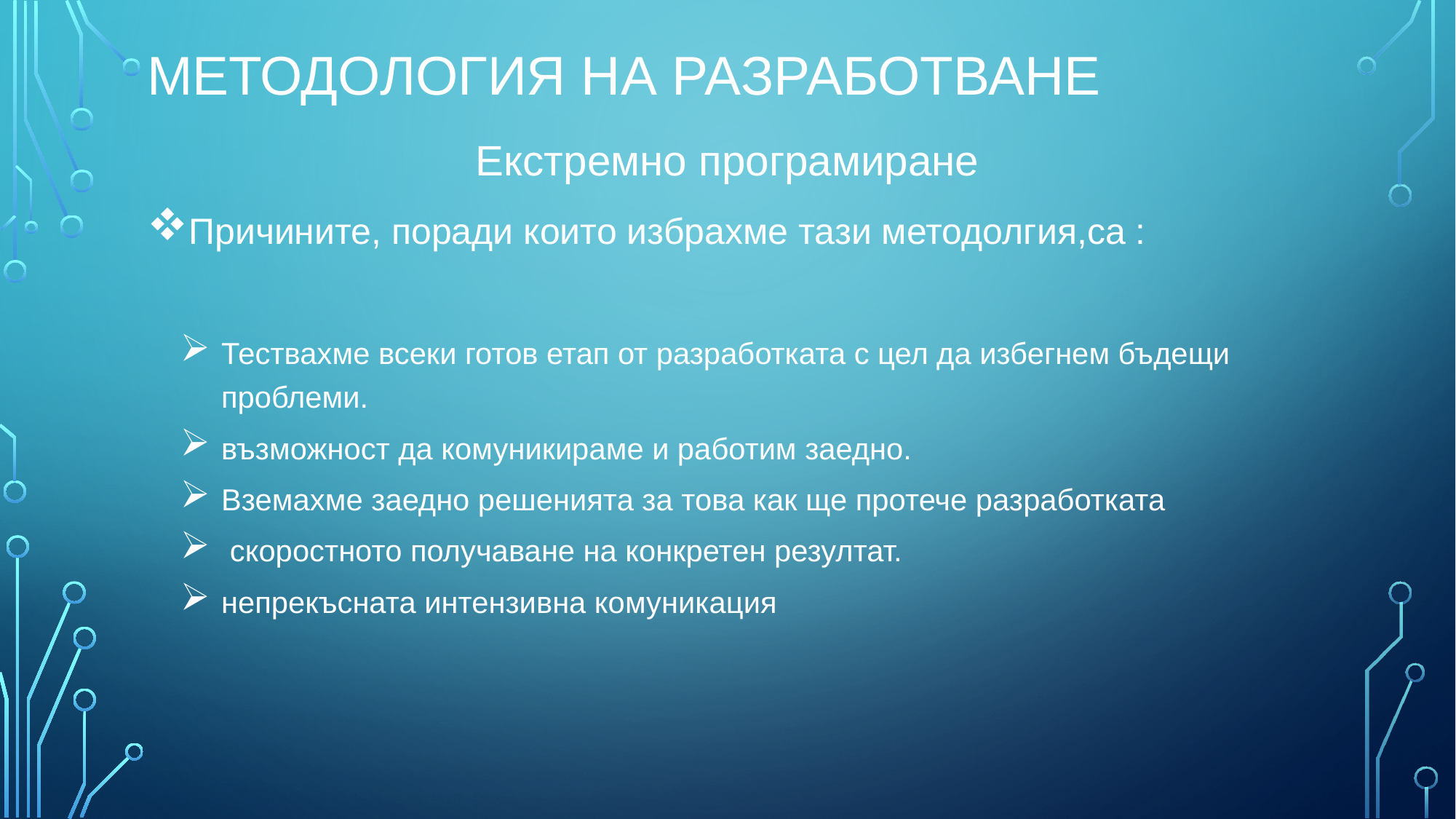

# Методология на разработване
Екстремно програмиране
Причините, поради които избрахме тази методолгия,са :

Тествахме всеки готов етап от разработката с цел да избегнем бъдещи проблеми.
възможност да комуникираме и работим заедно.
Вземахме заедно решенията за това как ще протече разработката
 скоростното получаване на конкретен резултат.
непрекъсната интензивна комуникация